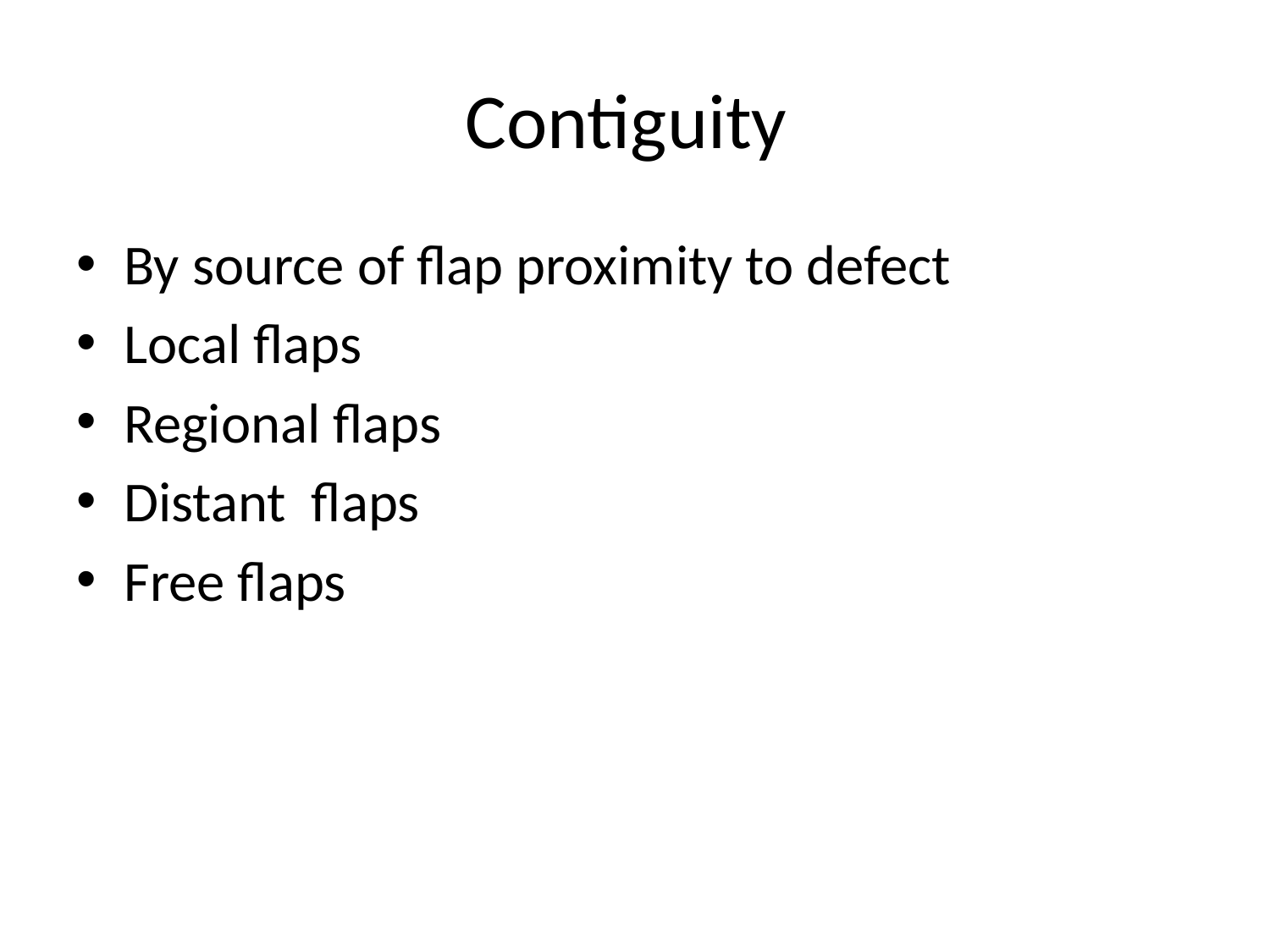

# Contiguity
By source of flap proximity to defect
Local flaps
Regional flaps
Distant  flaps
Free flaps